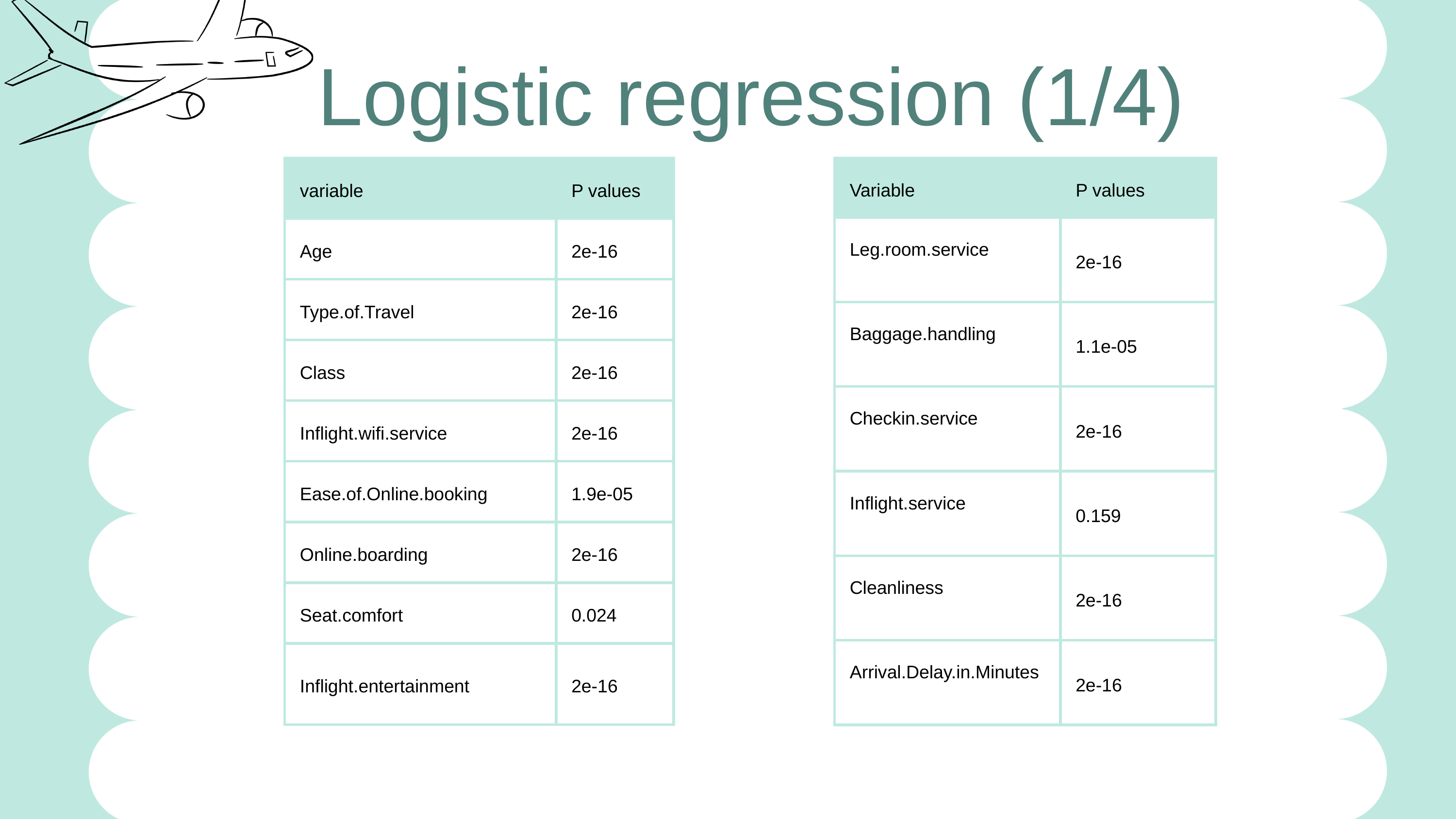

Logistic regression (1/4)
| variable | P values |
| --- | --- |
| Age | 2e-16 |
| Type.of.Travel | 2e-16 |
| Class | 2e-16 |
| Inflight.wifi.service | 2e-16 |
| Ease.of.Online.booking | 1.9e-05 |
| Online.boarding | 2e-16 |
| Seat.comfort | 0.024 |
| Inflight.entertainment | 2e-16 |
| Variable | P values |
| --- | --- |
| Leg.room.service | 2e-16 |
| Baggage.handling | 1.1e-05 |
| Checkin.service | 2e-16 |
| Inflight.service | 0.159 |
| Cleanliness | 2e-16 |
| Arrival.Delay.in.Minutes | 2e-16 |